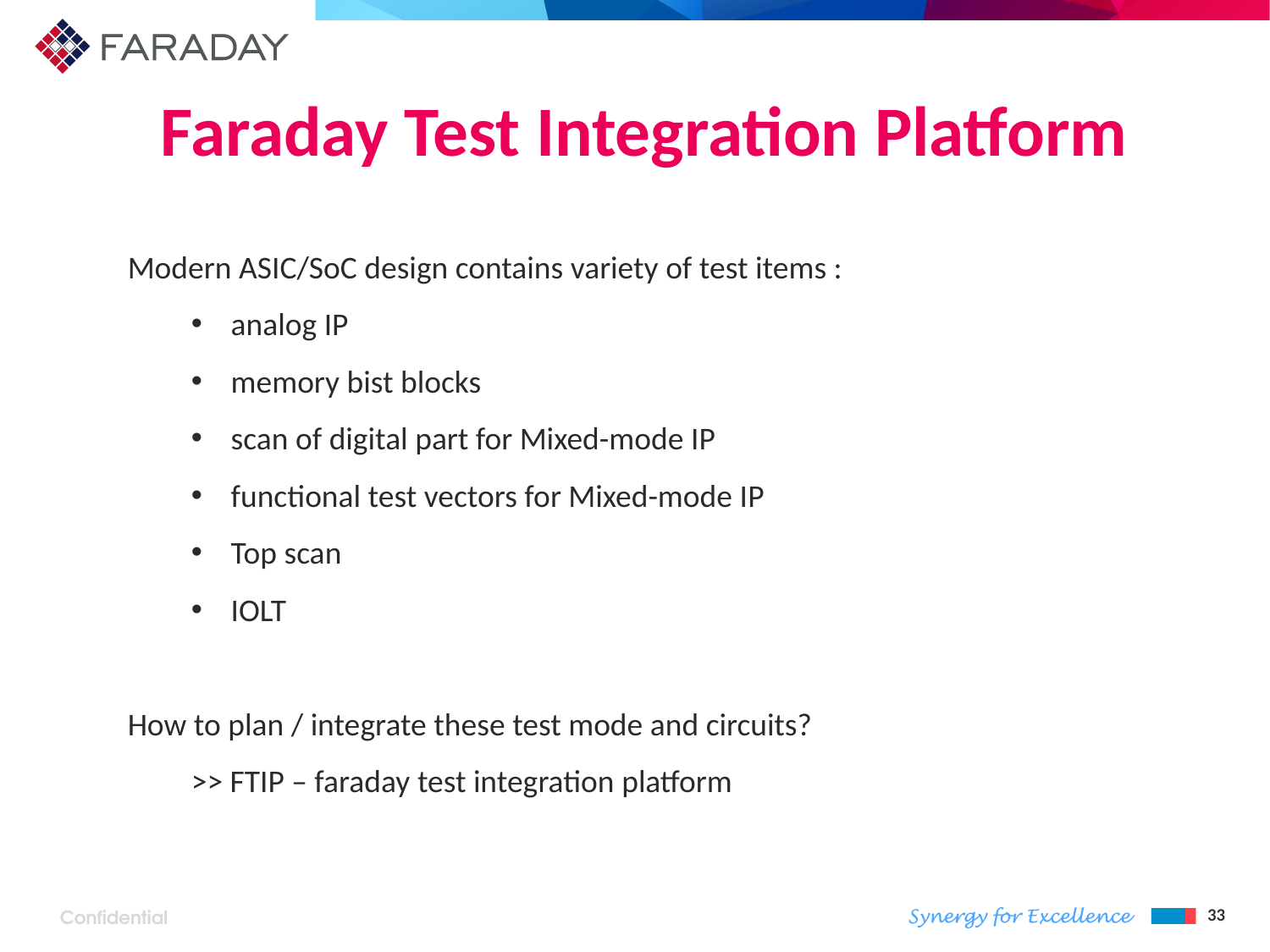

# Faraday Test Integration Platform
Modern ASIC/SoC design contains variety of test items :
analog IP
memory bist blocks
scan of digital part for Mixed-mode IP
functional test vectors for Mixed-mode IP
Top scan
IOLT

How to plan / integrate these test mode and circuits?
>> FTIP – faraday test integration platform